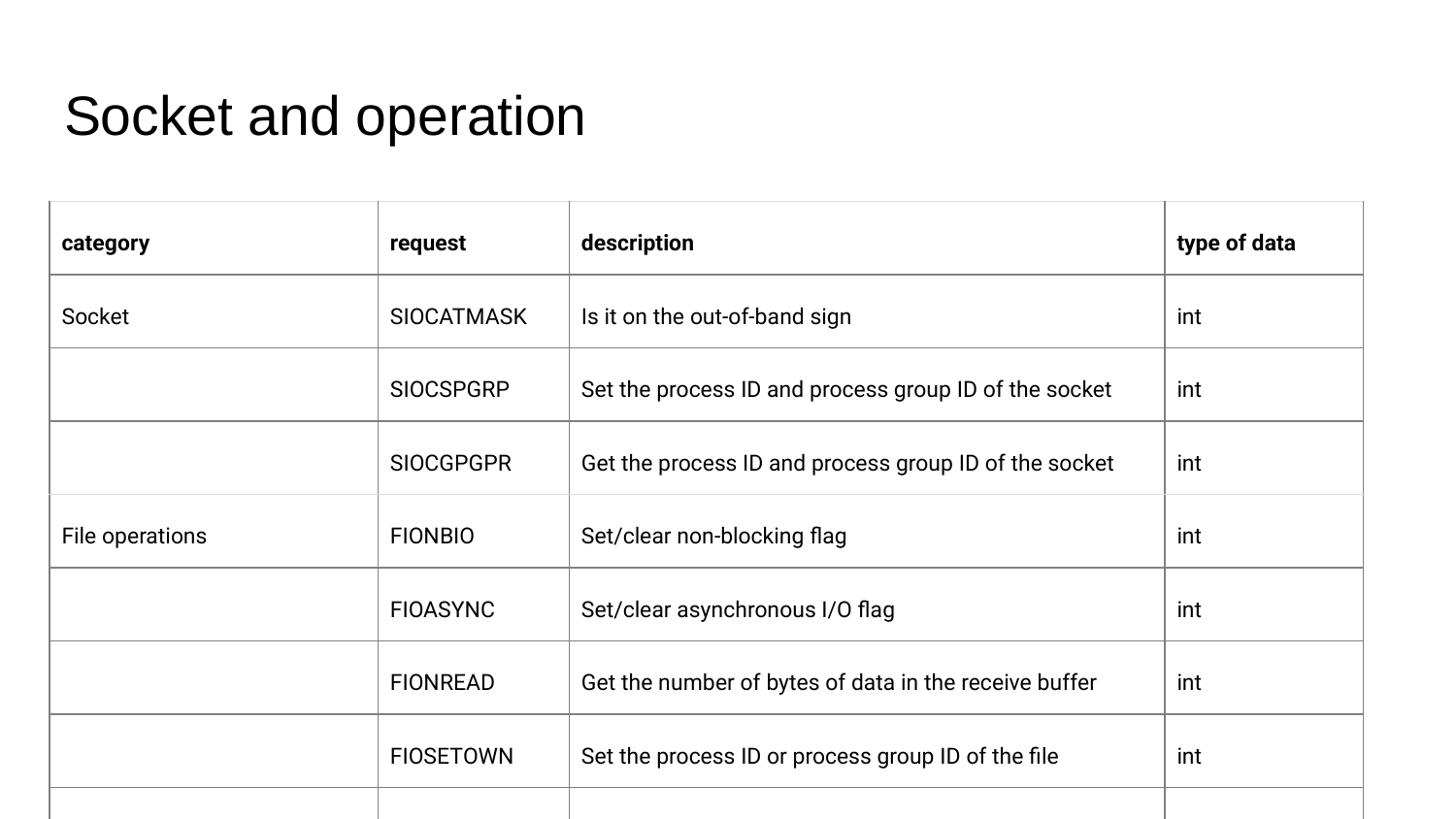

# Socket and operation

| category | request | description | type of data |
| --- | --- | --- | --- |
| Socket | SIOCATMASK | Is it on the out-of-band sign | int |
|  | SIOCSPGRP | Set the process ID and process group ID of the socket | int |
|  | SIOCGPGPR | Get the process ID and process group ID of the socket | int |
| File operations | FIONBIO | Set/clear non-blocking flag | int |
|  | FIOASYNC | Set/clear asynchronous I/O flag | int |
|  | FIONREAD | Get the number of bytes of data in the receive buffer | int |
|  | FIOSETOWN | Set the process ID or process group ID of the file | int |
|  | FIOGETOWN | Get the process ID or process group ID of the file | int |